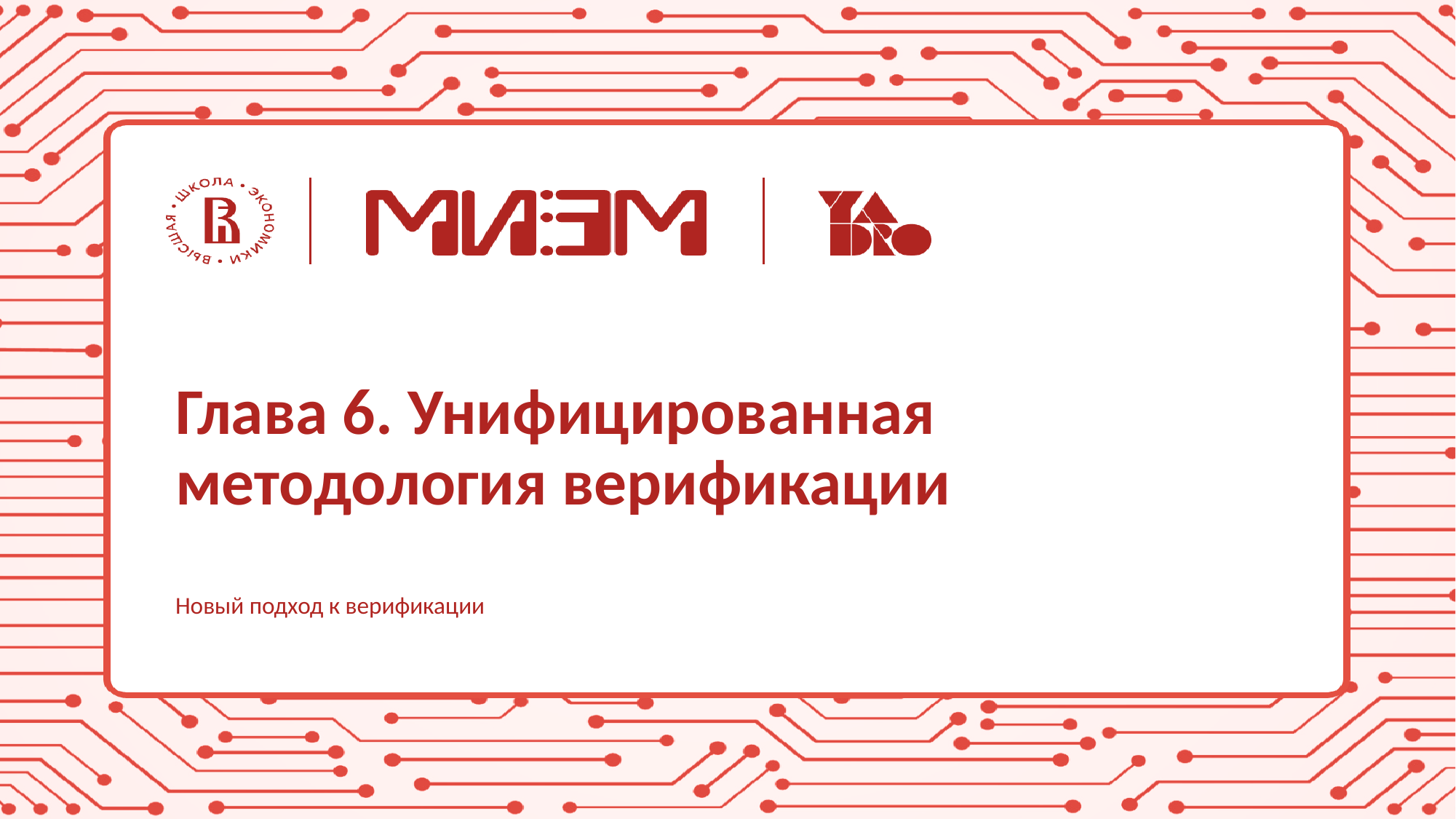

# Глава 6. Унифицированная методология верификации
Новый подход к верификации